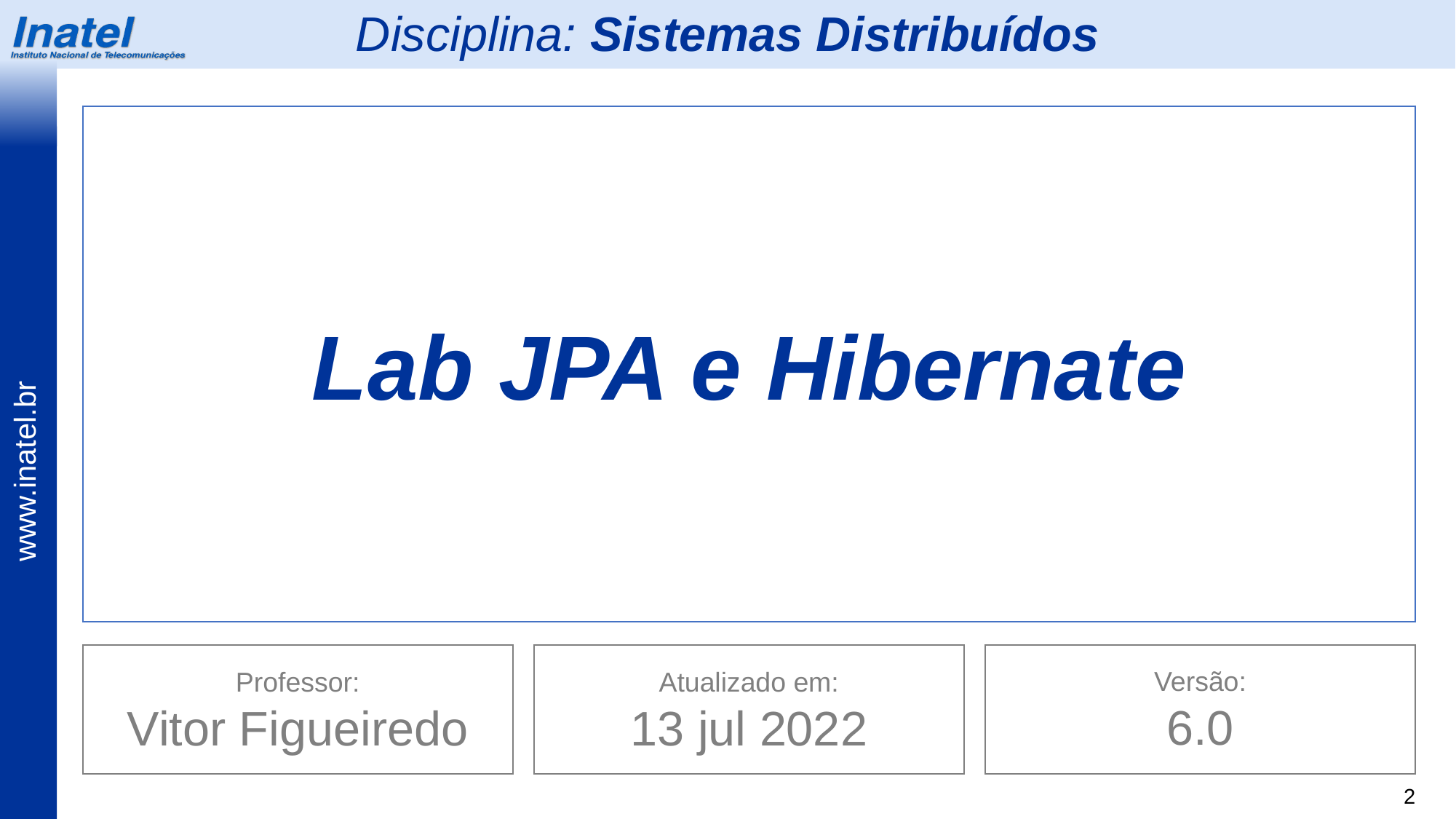

Disciplina: Sistemas Distribuídos
Lab JPA e Hibernate
Versão:
6.0
Professor:
Vitor Figueiredo
Atualizado em:
13 jul 2022